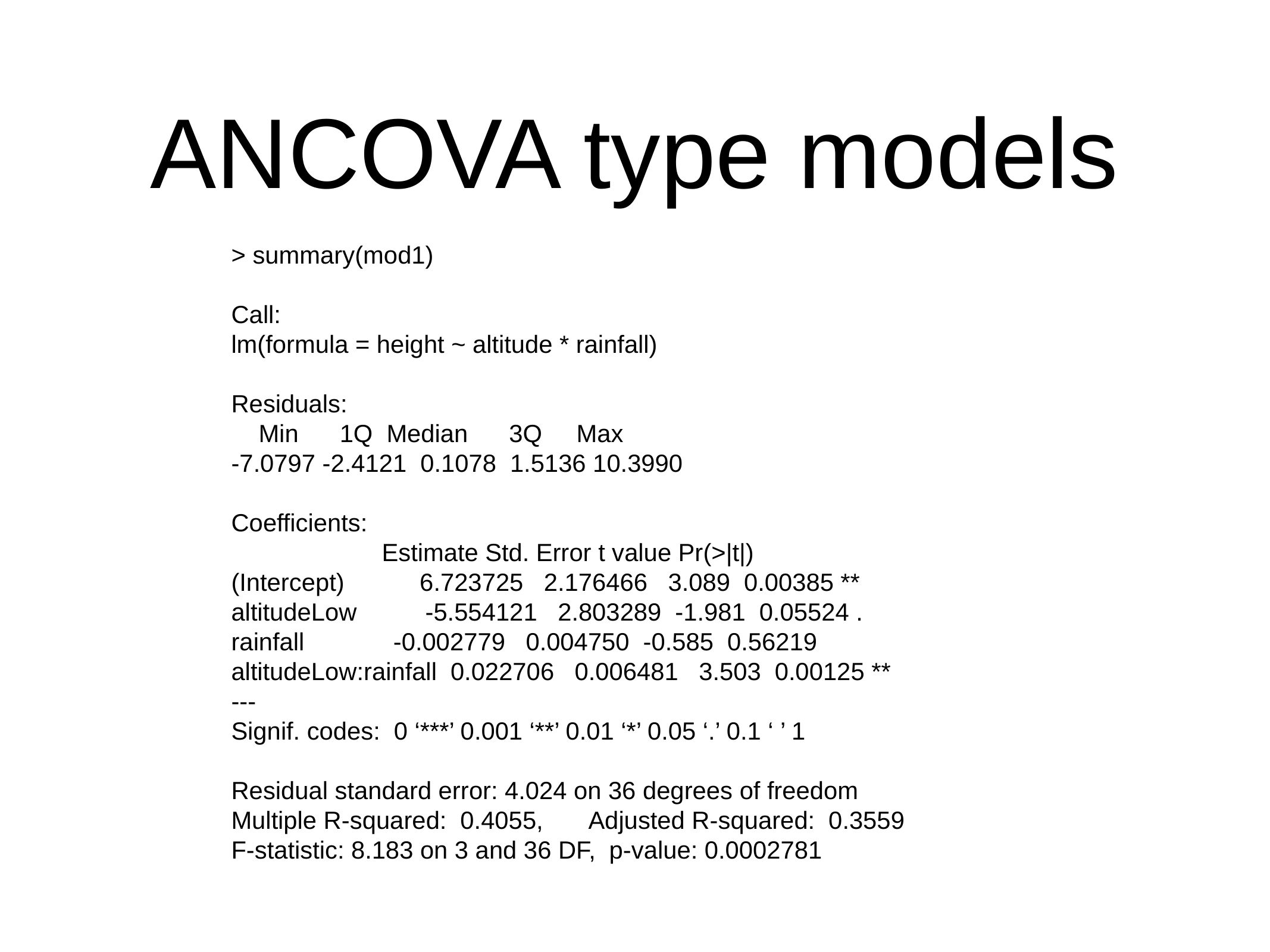

# ANCOVA type models
> summary(mod1)

Call:
lm(formula = height ~ altitude * rainfall)

Residuals:
    Min      1Q  Median      3Q     Max
-7.0797 -2.4121  0.1078  1.5136 10.3990

Coefficients:
                      Estimate Std. Error t value Pr(>|t|)
(Intercept)           6.723725   2.176466   3.089  0.00385 **
altitudeLow          -5.554121   2.803289  -1.981  0.05524 .
rainfall             -0.002779   0.004750  -0.585  0.56219
altitudeLow:rainfall  0.022706   0.006481   3.503  0.00125 **
---
Signif. codes:  0 ‘***’ 0.001 ‘**’ 0.01 ‘*’ 0.05 ‘.’ 0.1 ‘ ’ 1

Residual standard error: 4.024 on 36 degrees of freedom
Multiple R-squared:  0.4055,	Adjusted R-squared:  0.3559
F-statistic: 8.183 on 3 and 36 DF,  p-value: 0.0002781